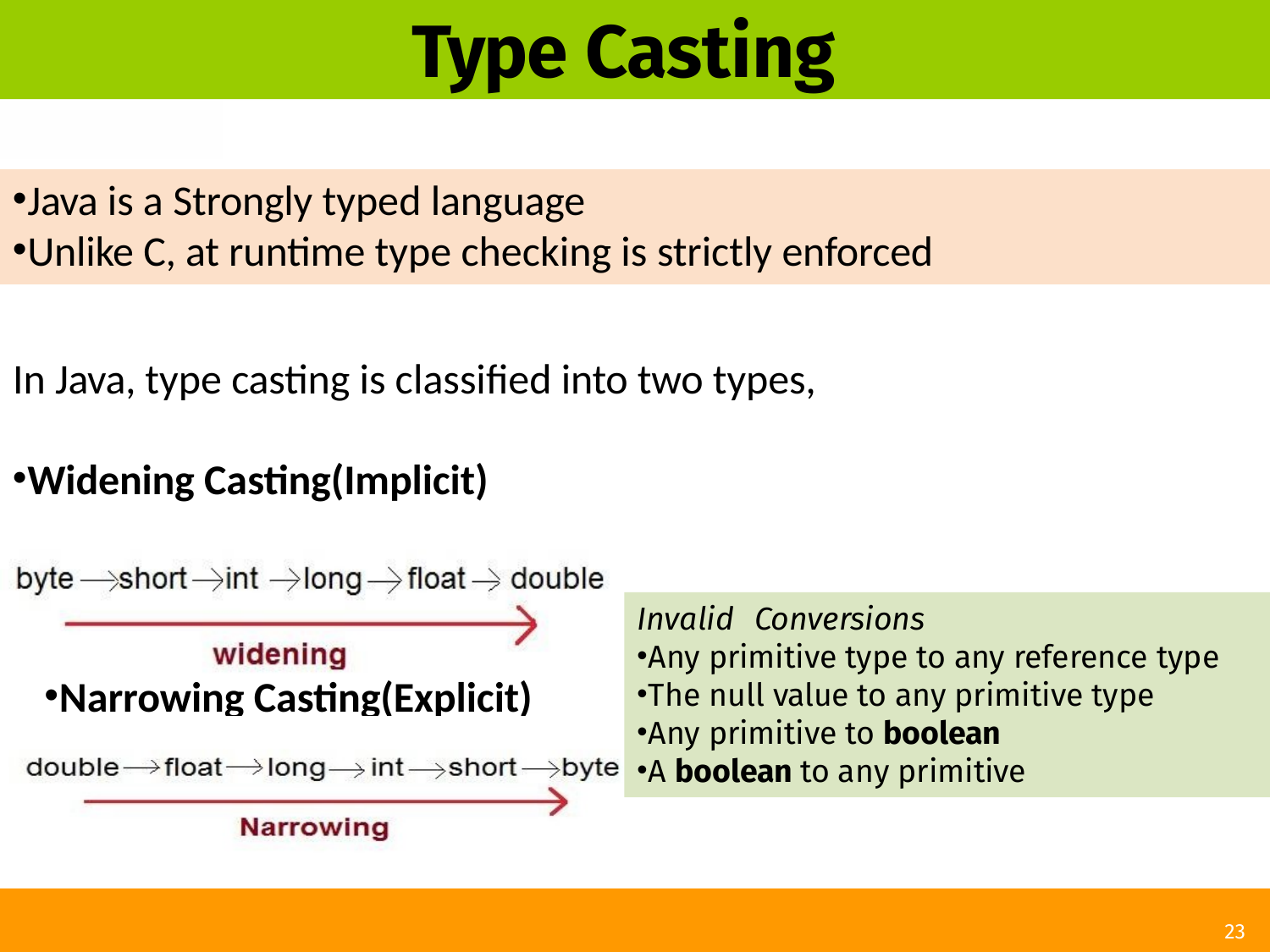

# Type Casting

Java is a Strongly typed language
Unlike C, at runtime type checking is strictly enforced

In Java, type casting is classified into two types,

Widening Casting(Implicit)

Invalid	Conversions
Any primitive type to any reference type
The null value to any primitive type
Any primitive to boolean
A boolean to any primitive
Narrowing Casting(Explicit)
23